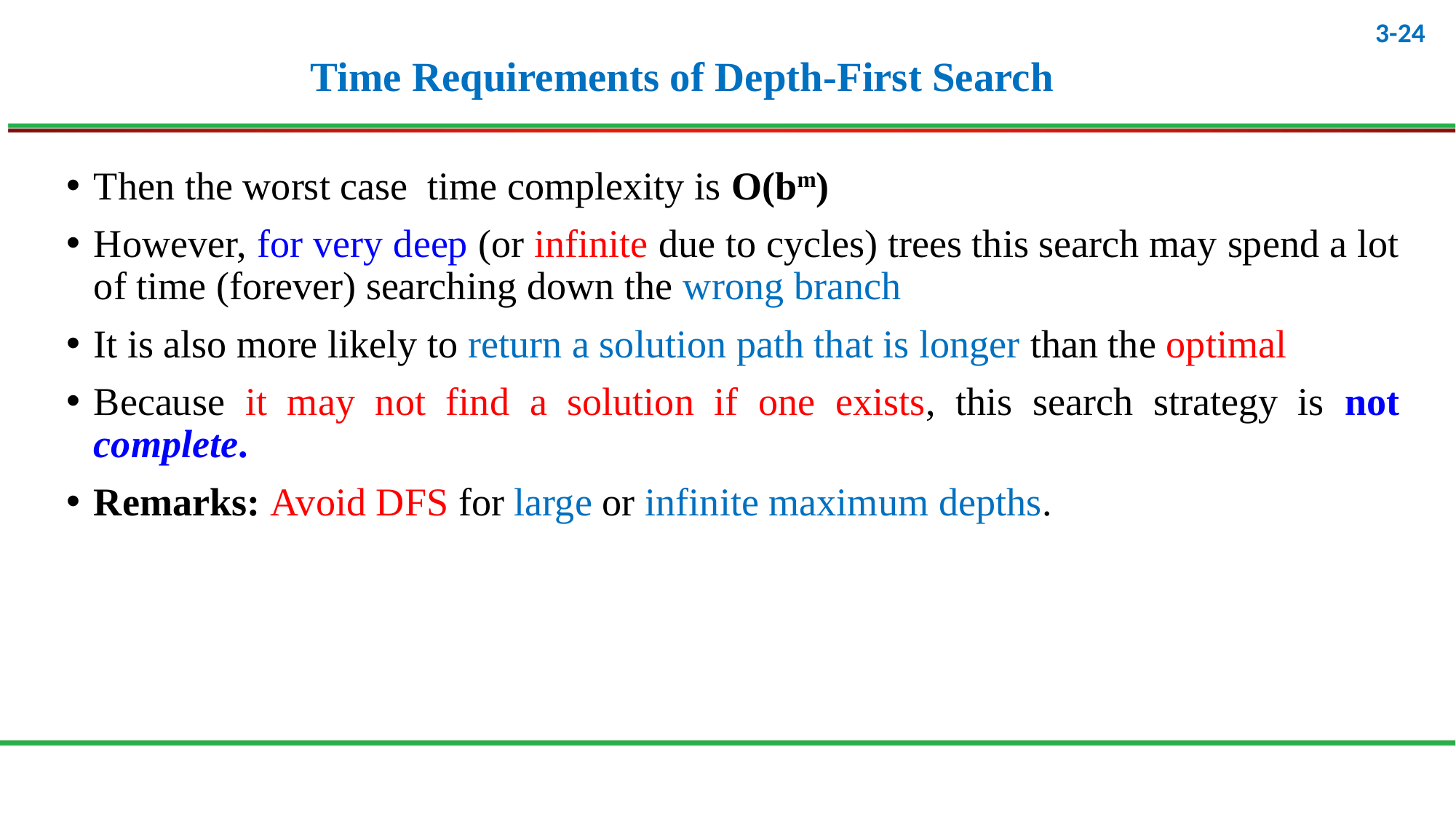

# Time Requirements of Depth-First Search
Then the worst case  time complexity is O(bm)
However, for very deep (or infinite due to cycles) trees this search may spend a lot of time (forever) searching down the wrong branch
It is also more likely to return a solution path that is longer than the optimal
Because it may not find a solution if one exists, this search strategy is not complete.
Remarks: Avoid DFS for large or infinite maximum depths.